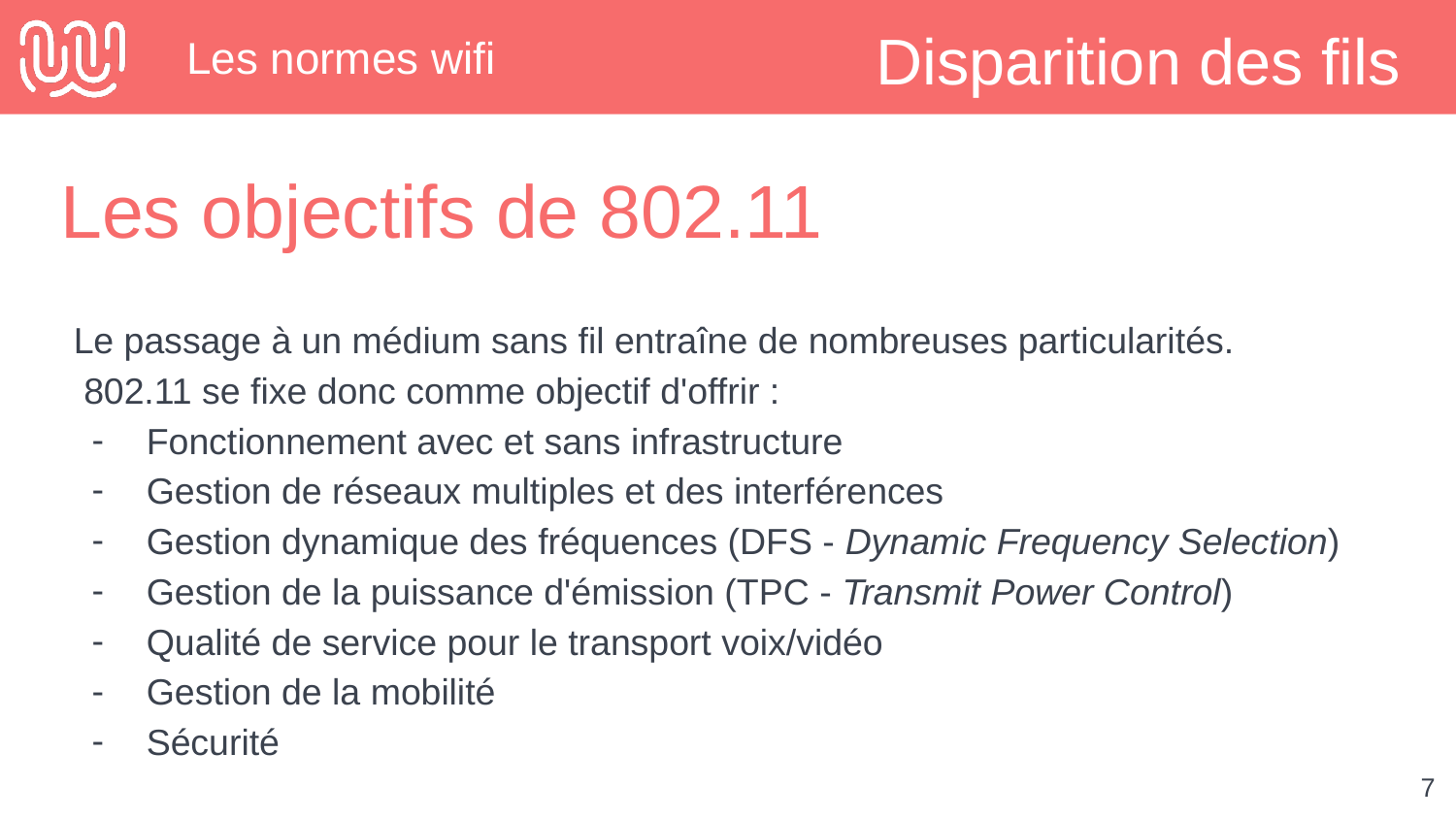

# Les normes wifi
Disparition des fils
Les objectifs de 802.11
Le passage à un médium sans fil entraîne de nombreuses particularités.
 802.11 se fixe donc comme objectif d'offrir :
Fonctionnement avec et sans infrastructure
Gestion de réseaux multiples et des interférences
Gestion dynamique des fréquences (DFS - Dynamic Frequency Selection)
Gestion de la puissance d'émission (TPC - Transmit Power Control)
Qualité de service pour le transport voix/vidéo
Gestion de la mobilité
Sécurité
7